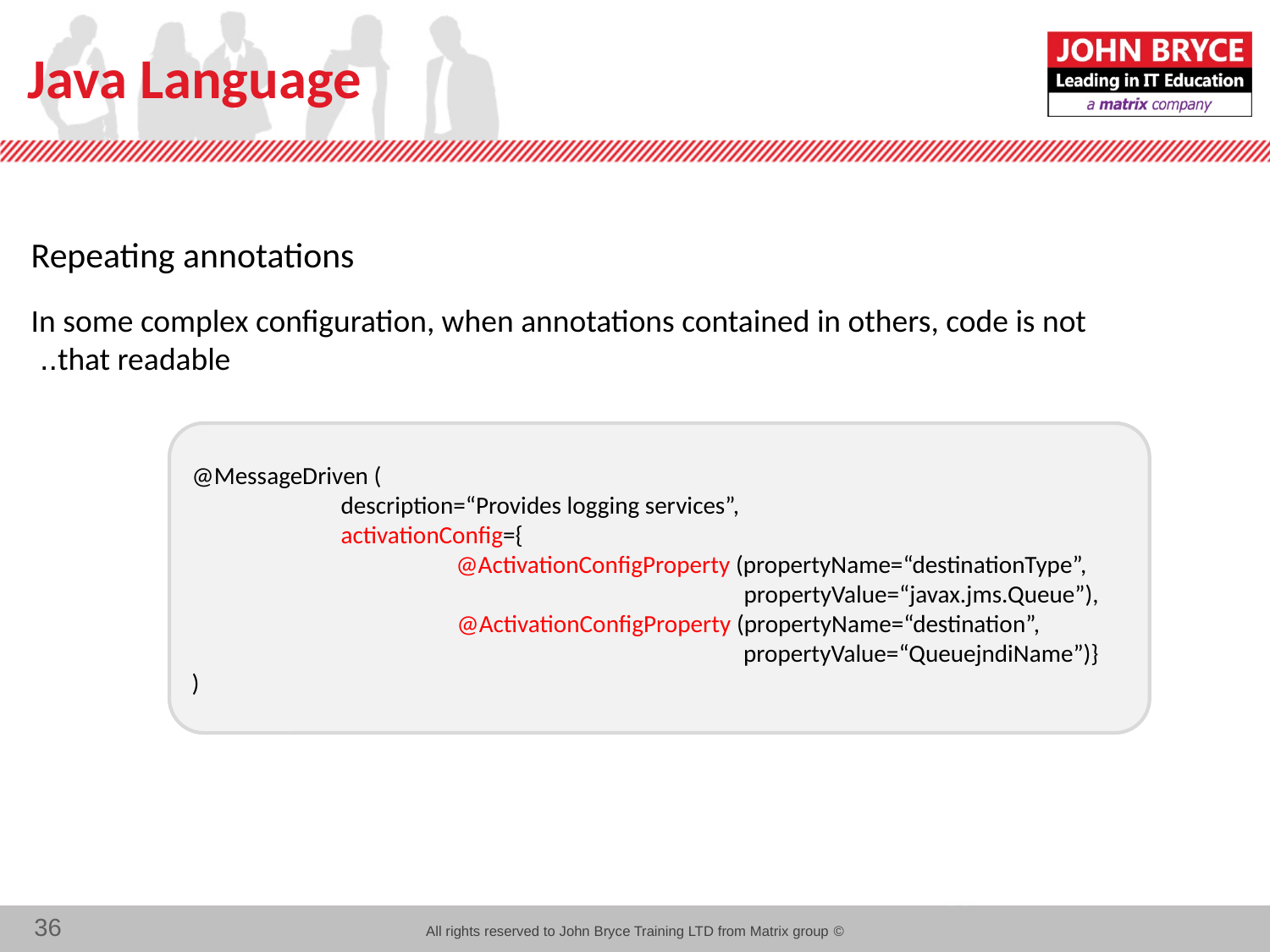

# Java Language
Repeating annotations

In some complex configuration, when annotations contained in others, code is not that readable..

@MessageDriven (
	    description=“Provides logging services”,
	    activationConfig={
                                                @ActivationConfigProperty (propertyName=“destinationType”,
          				        propertyValue=“javax.jms.Queue”),
		  @ActivationConfigProperty (propertyName=“destination”,
          			                               propertyValue=“QueuejndiName”)}
)